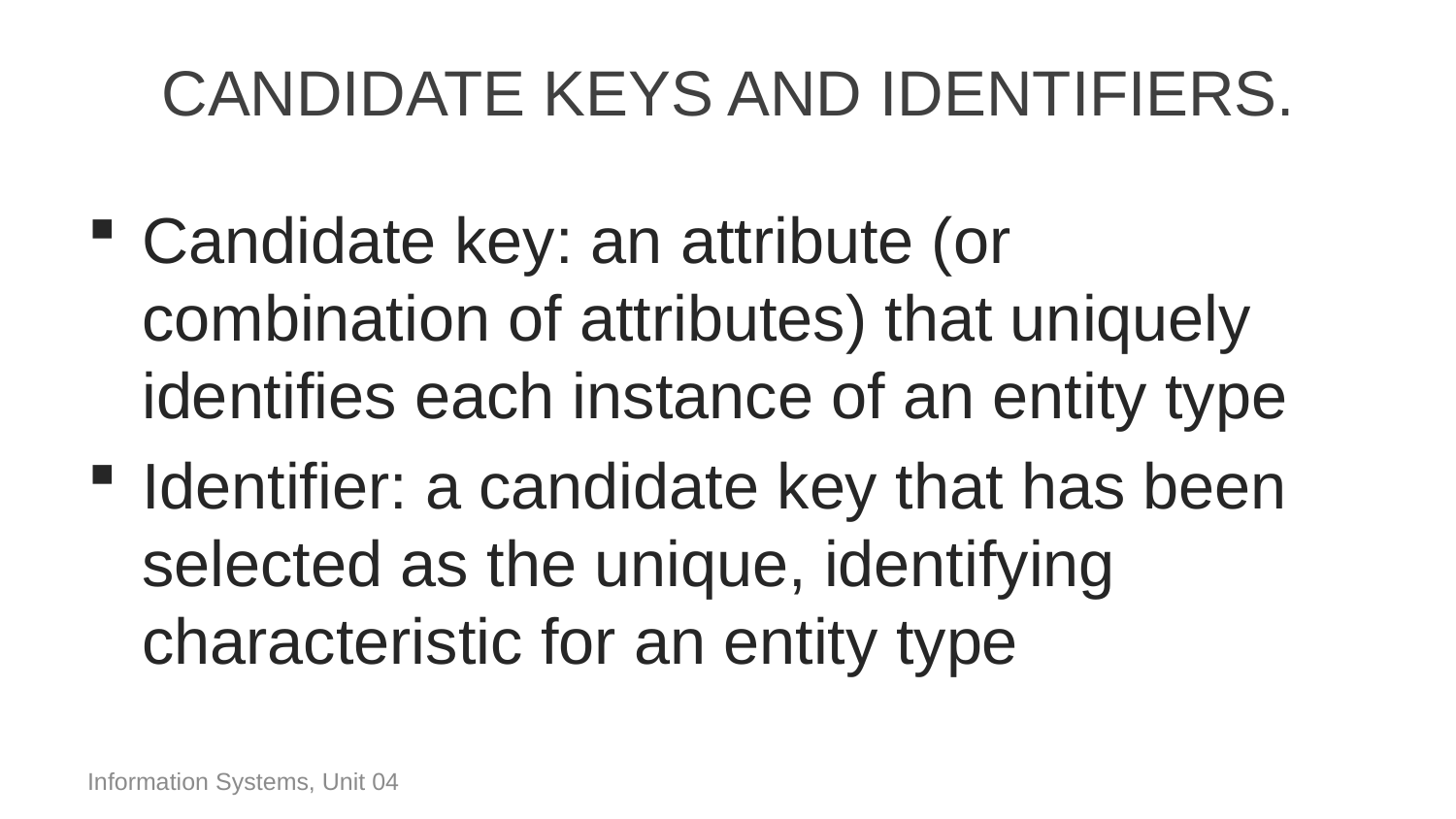

# Candidate Keys and Identifiers.
Candidate key: an attribute (or combination of attributes) that uniquely identifies each instance of an entity type
Identifier: a candidate key that has been selected as the unique, identifying characteristic for an entity type
Information Systems, Unit 04
28